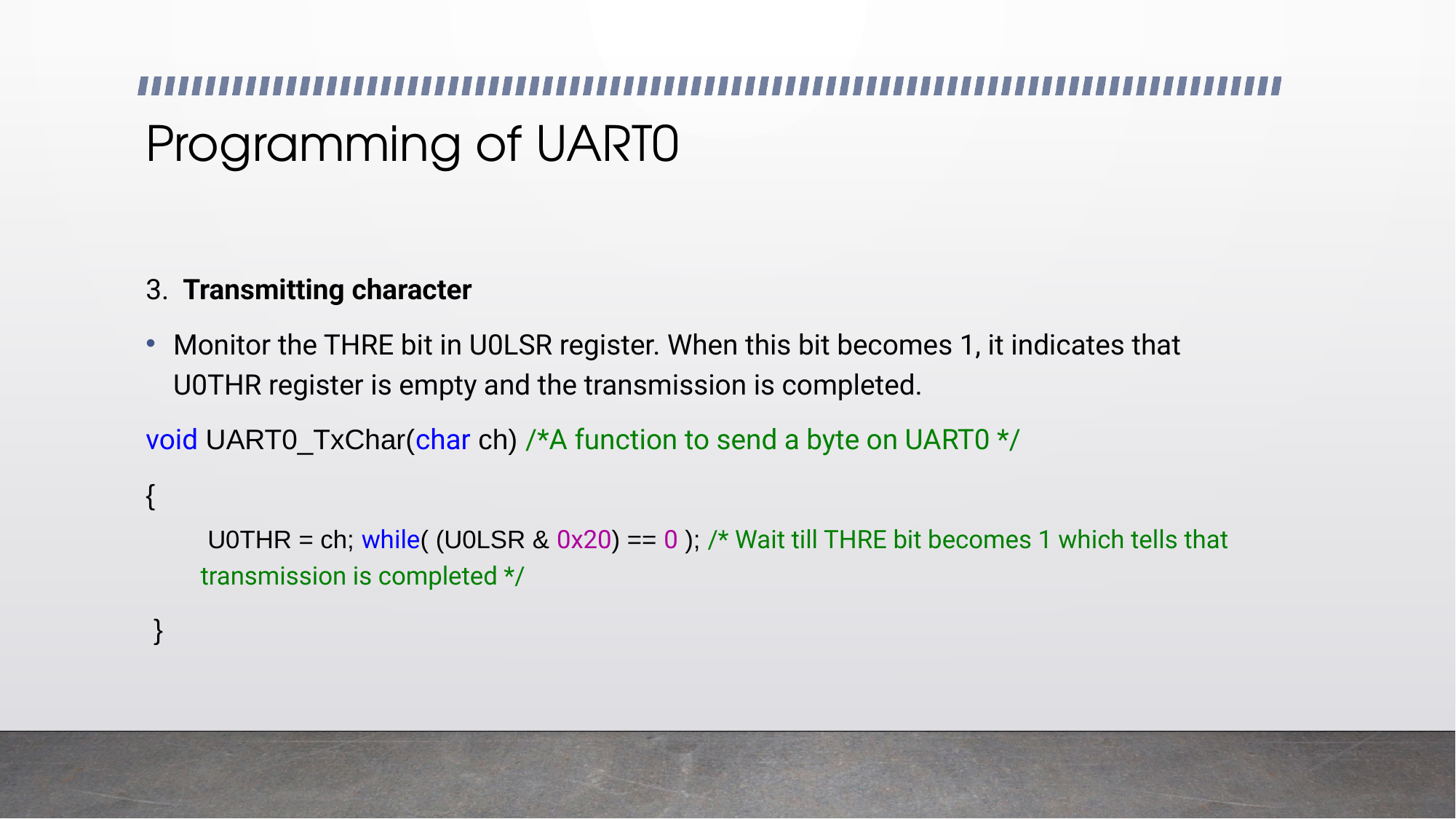

# Programming of UART0
3.  Transmitting character
Monitor the THRE bit in U0LSR register. When this bit becomes 1, it indicates that U0THR register is empty and the transmission is completed.
void UART0_TxChar(char ch) /*A function to send a byte on UART0 */
{
 U0THR = ch; while( (U0LSR & 0x20) == 0 ); /* Wait till THRE bit becomes 1 which tells that transmission is completed */
 }